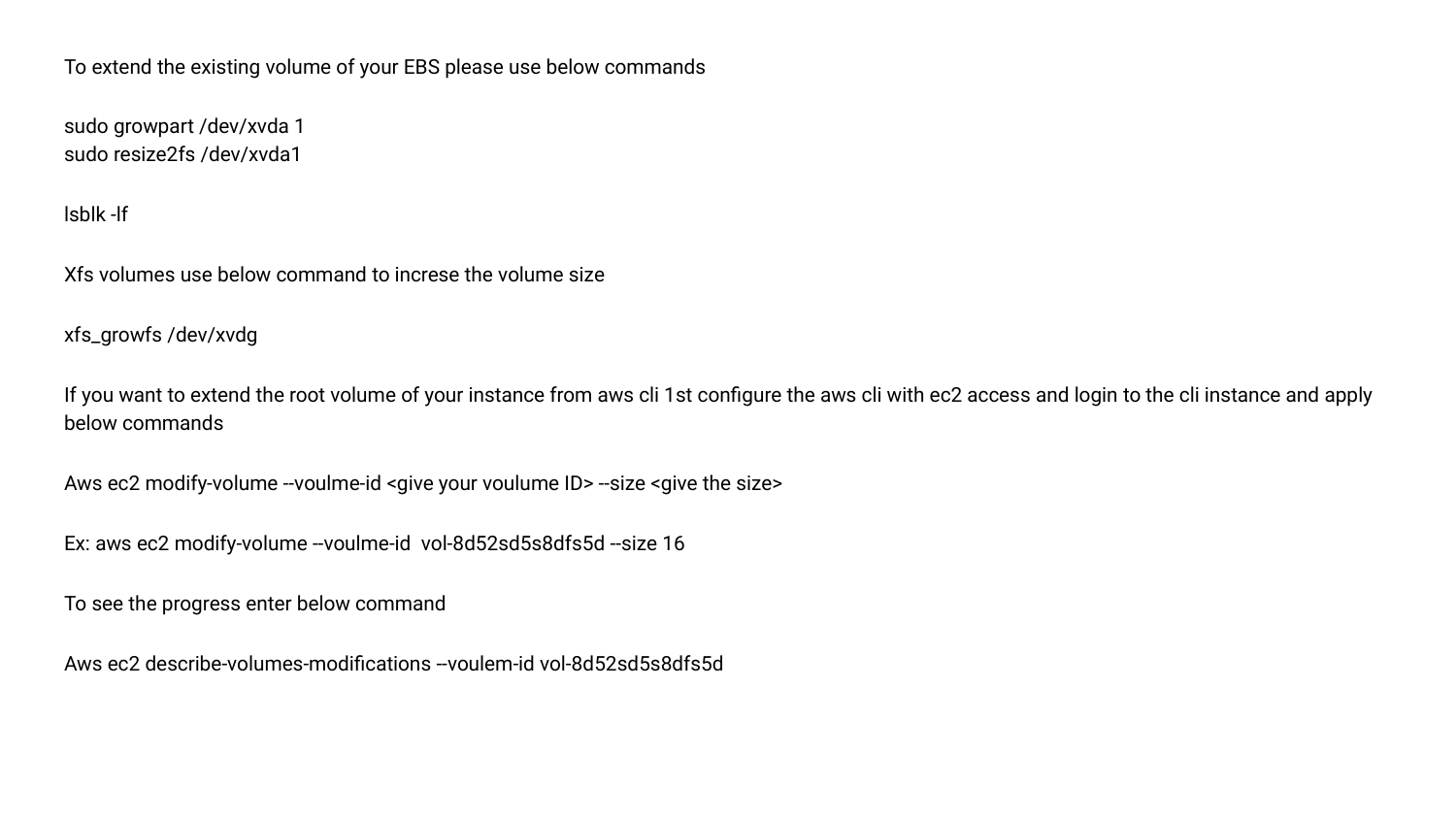

To extend the existing volume of your EBS please use below commands
sudo growpart /dev/xvda 1
sudo resize2fs /dev/xvda1
lsblk -lf
Xfs volumes use below command to increse the volume size
xfs_growfs /dev/xvdg
If you want to extend the root volume of your instance from aws cli 1st configure the aws cli with ec2 access and login to the cli instance and apply below commands
Aws ec2 modify-volume --voulme-id <give your voulume ID> --size <give the size>
Ex: aws ec2 modify-volume --voulme-id  vol-8d52sd5s8dfs5d --size 16
To see the progress enter below command
Aws ec2 describe-volumes-modifications --voulem-id vol-8d52sd5s8dfs5d